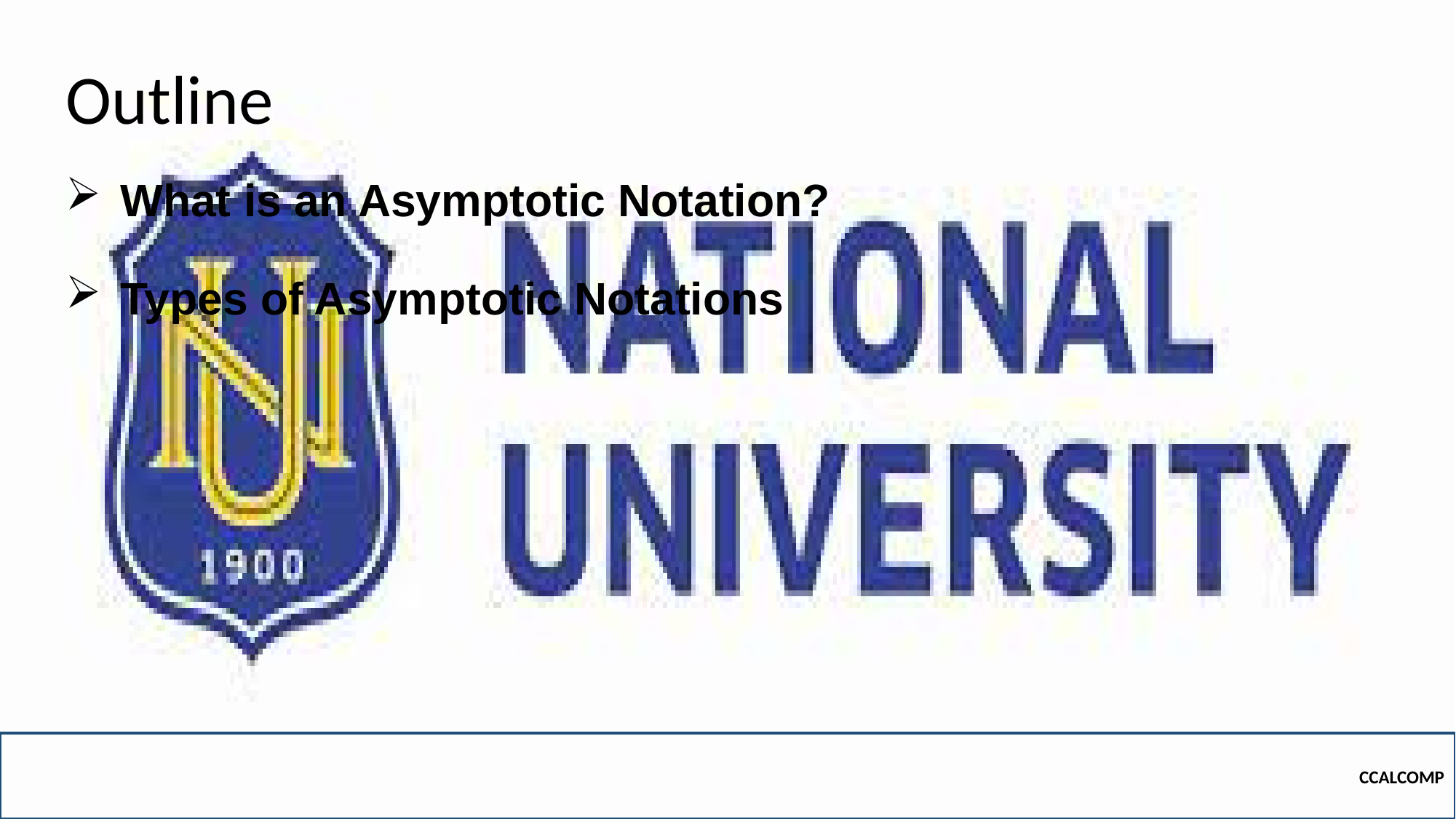

# Outline

What is an Asymptotic Notation?

Types of Asymptotic Notations

CCALCOMP